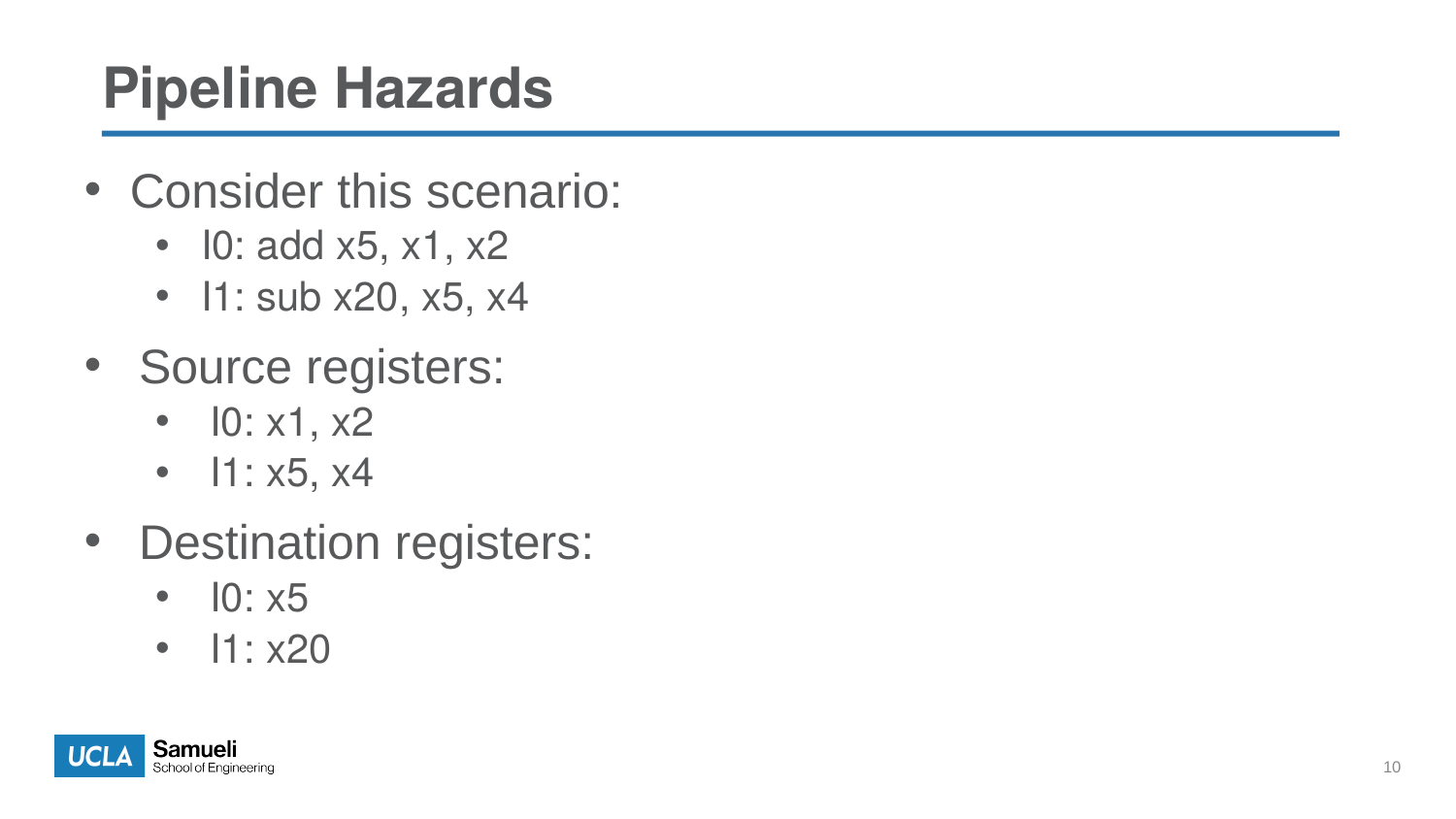

Pipeline Hazards
Consider this scenario:
I0: add x5, x1, x2
I1: sub x20, x5, x4
Source registers:
I0: x1, x2
I1: x5, x4
Destination registers:
I0: x5
I1: x20

10